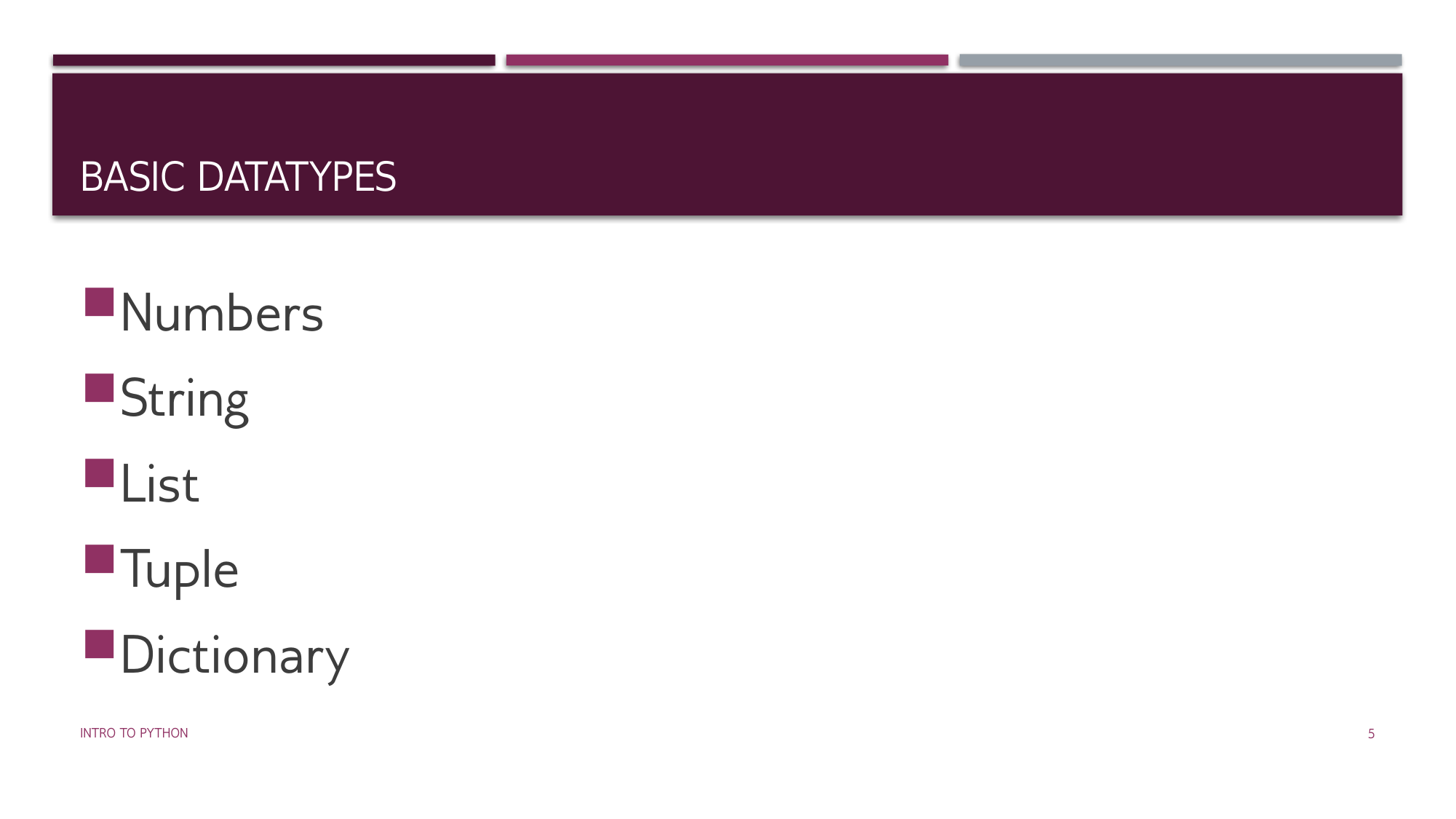

# Basic Datatypes
Numbers
String
List
Tuple
Dictionary
Intro to Python
5